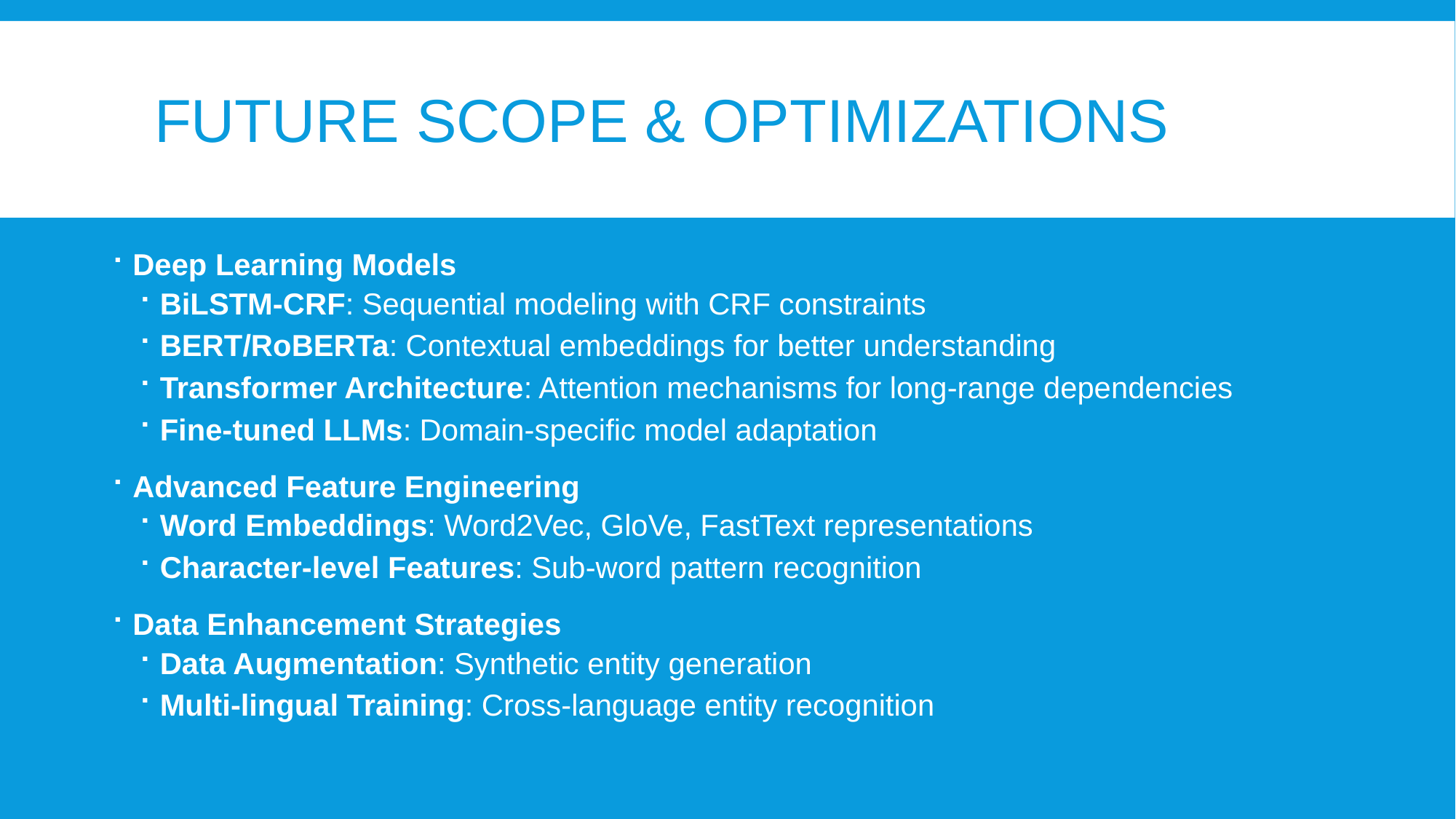

# Future Scope & Optimizations
Deep Learning Models
BiLSTM-CRF: Sequential modeling with CRF constraints
BERT/RoBERTa: Contextual embeddings for better understanding
Transformer Architecture: Attention mechanisms for long-range dependencies
Fine-tuned LLMs: Domain-specific model adaptation
Advanced Feature Engineering
Word Embeddings: Word2Vec, GloVe, FastText representations
Character-level Features: Sub-word pattern recognition
Data Enhancement Strategies
Data Augmentation: Synthetic entity generation
Multi-lingual Training: Cross-language entity recognition